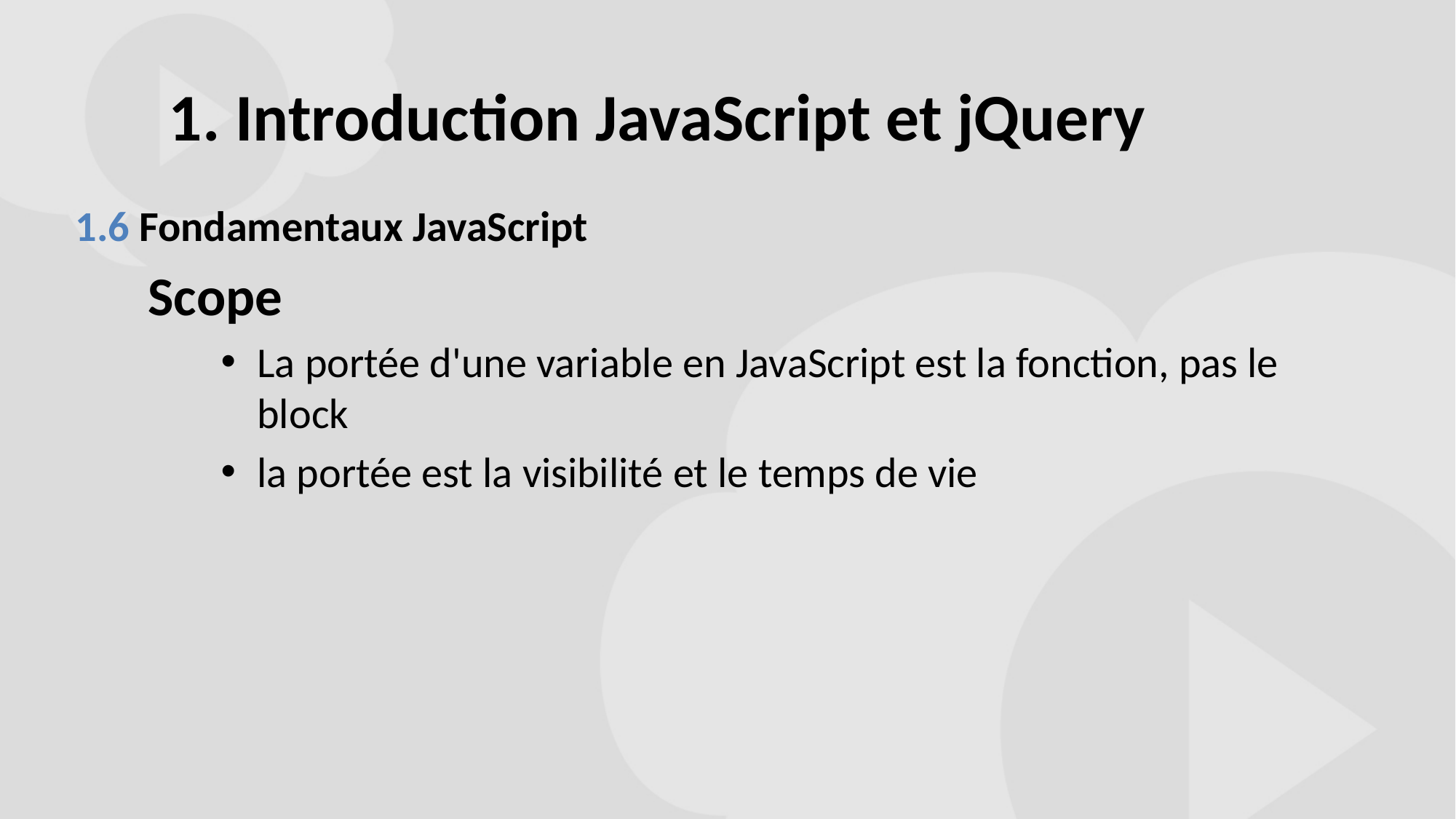

# 1. Introduction JavaScript et jQuery
1.6 Fondamentaux JavaScript
Scope
La portée d'une variable en JavaScript est la fonction, pas le block
la portée est la visibilité et le temps de vie